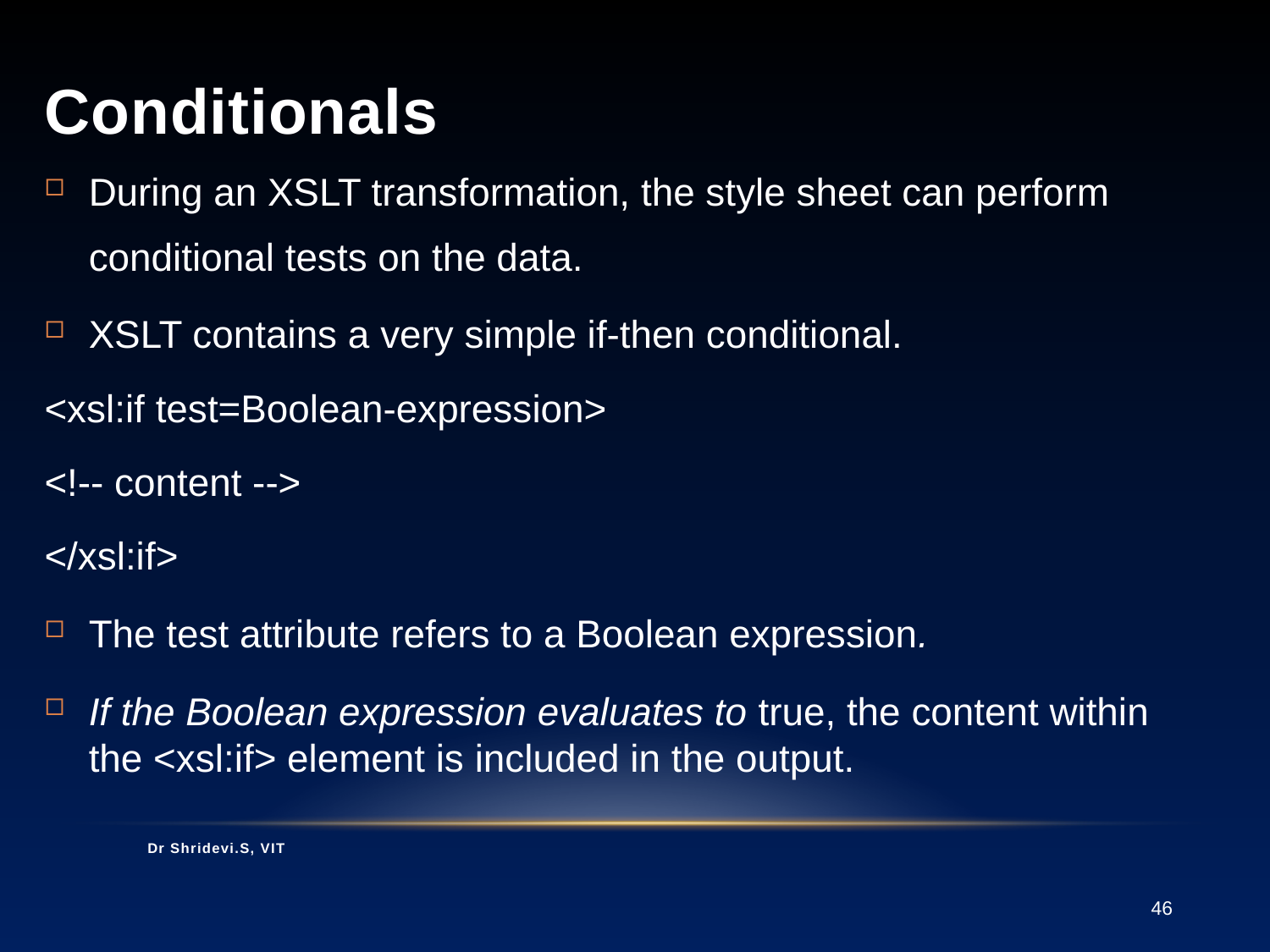

# Conditionals
During an XSLT transformation, the style sheet can perform  conditional tests on the data.
XSLT contains a very simple if-then conditional.
<xsl:if test=Boolean-expression>
<!-- content -->
</xsl:if>
The test attribute refers to a Boolean expression.
If the Boolean expression evaluates to true, the content within the <xsl:if> element is included in the output.
Dr Shridevi.S, VIT
46